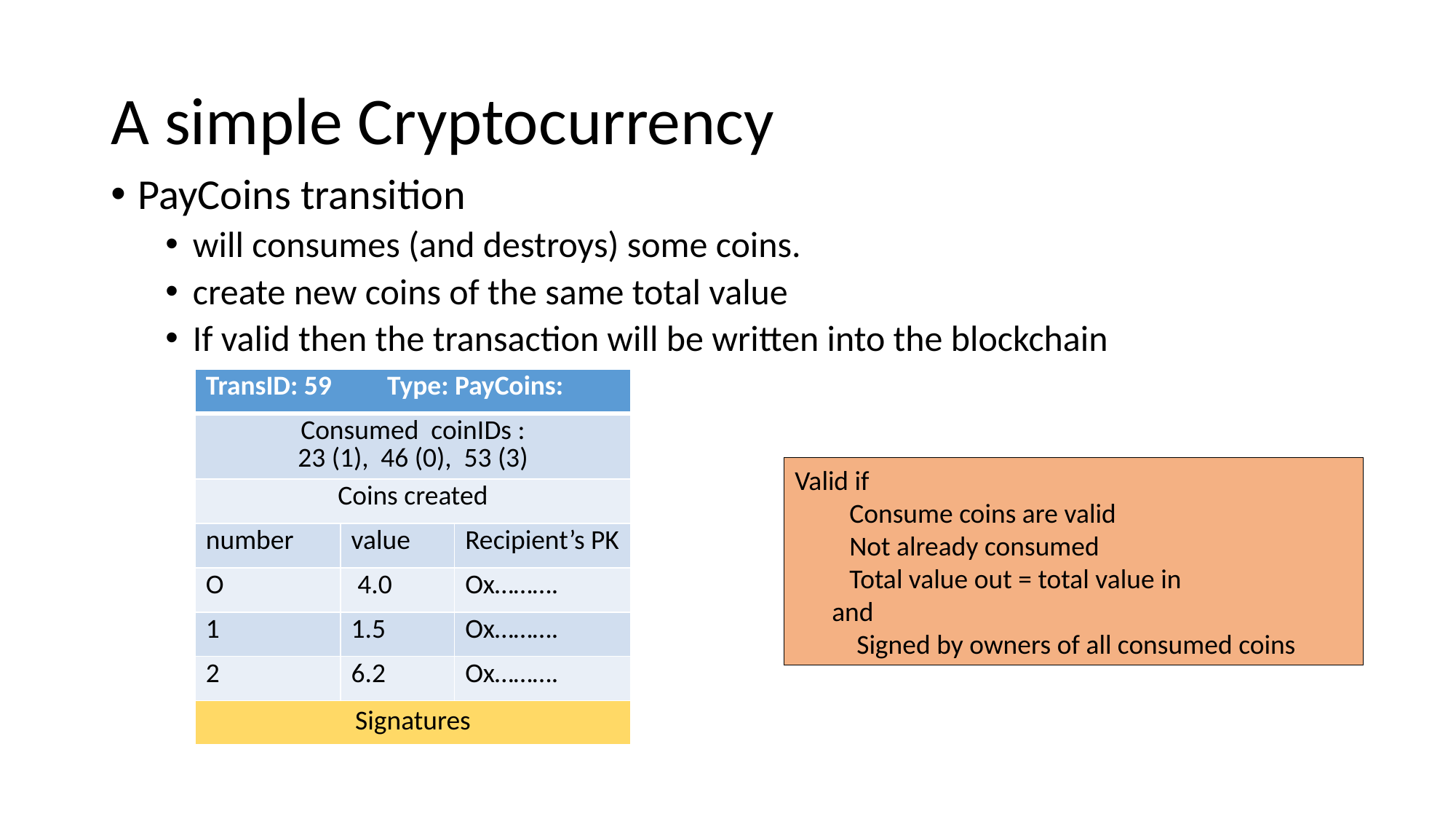

# A simple Cryptocurrency
PayCoins transition
will consumes (and destroys) some coins.
create new coins of the same total value
If valid then the transaction will be written into the blockchain
| TransID: 59 Type: PayCoins: |  |  |
| --- | --- | --- |
| Consumed coinIDs : 23 (1), 46 (0), 53 (3) |  |  |
| Coins created |  |  |
| number | value | Recipient’s PK |
| O | 4.0 | Ox………. |
| 1 | 1.5 | Ox………. |
| 2 | 6.2 | Ox………. |
| Signatures |  |  |
Valid if
Consume coins are valid
Not already consumed
Total value out = total value in
      and
          Signed by owners of all consumed coins